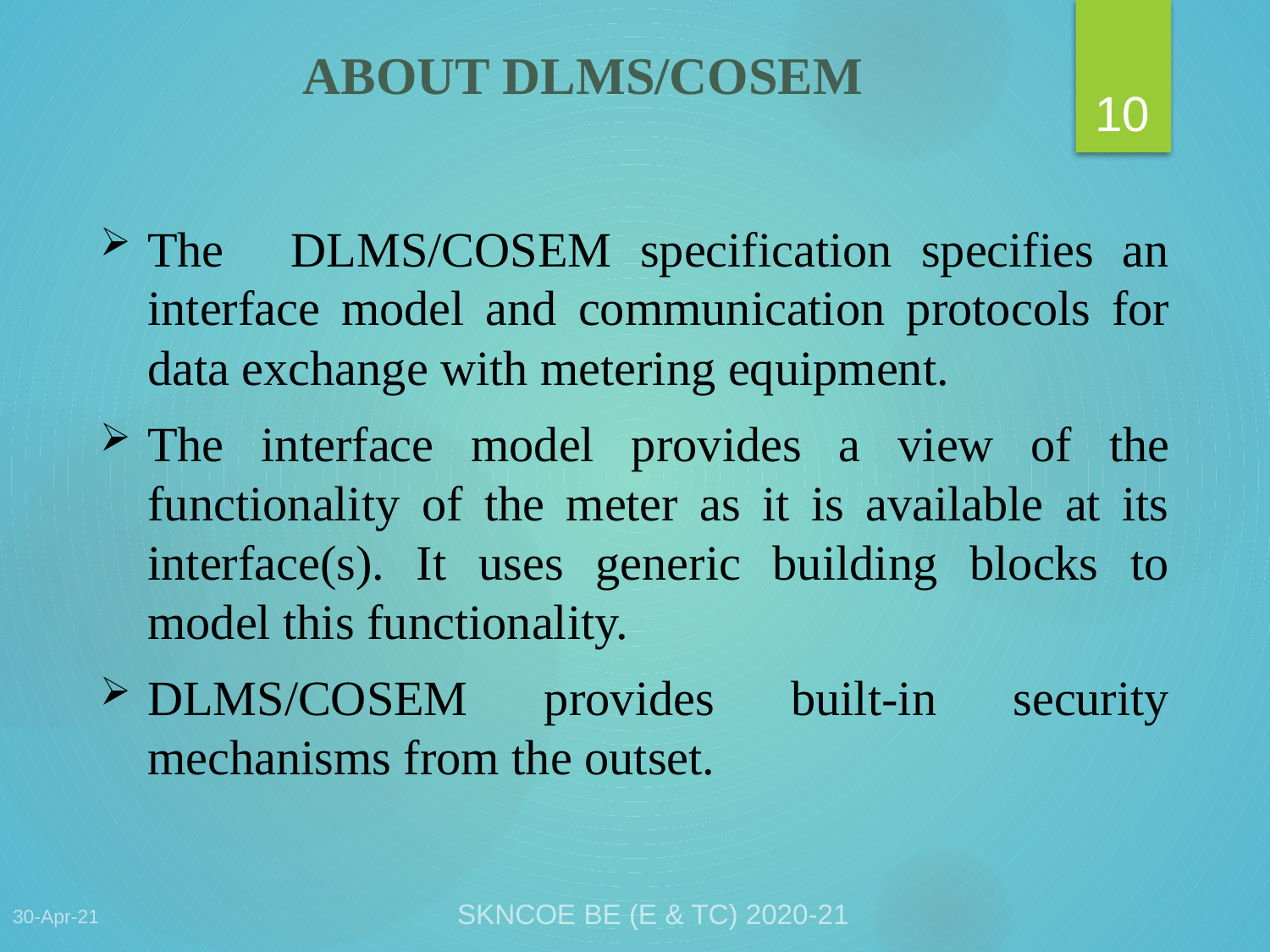

# ABOUT DLMS/COSEM
10
The 	DLMS/COSEM specification specifies an interface model and communication protocols for data exchange with metering equipment.
The interface model provides a view of the functionality of the meter as it is available at its interface(s). It uses generic building blocks to model this functionality.
DLMS/COSEM provides built-in security mechanisms from the outset.

30-Apr-21
SKNCOE BE (E & TC) 2020-21